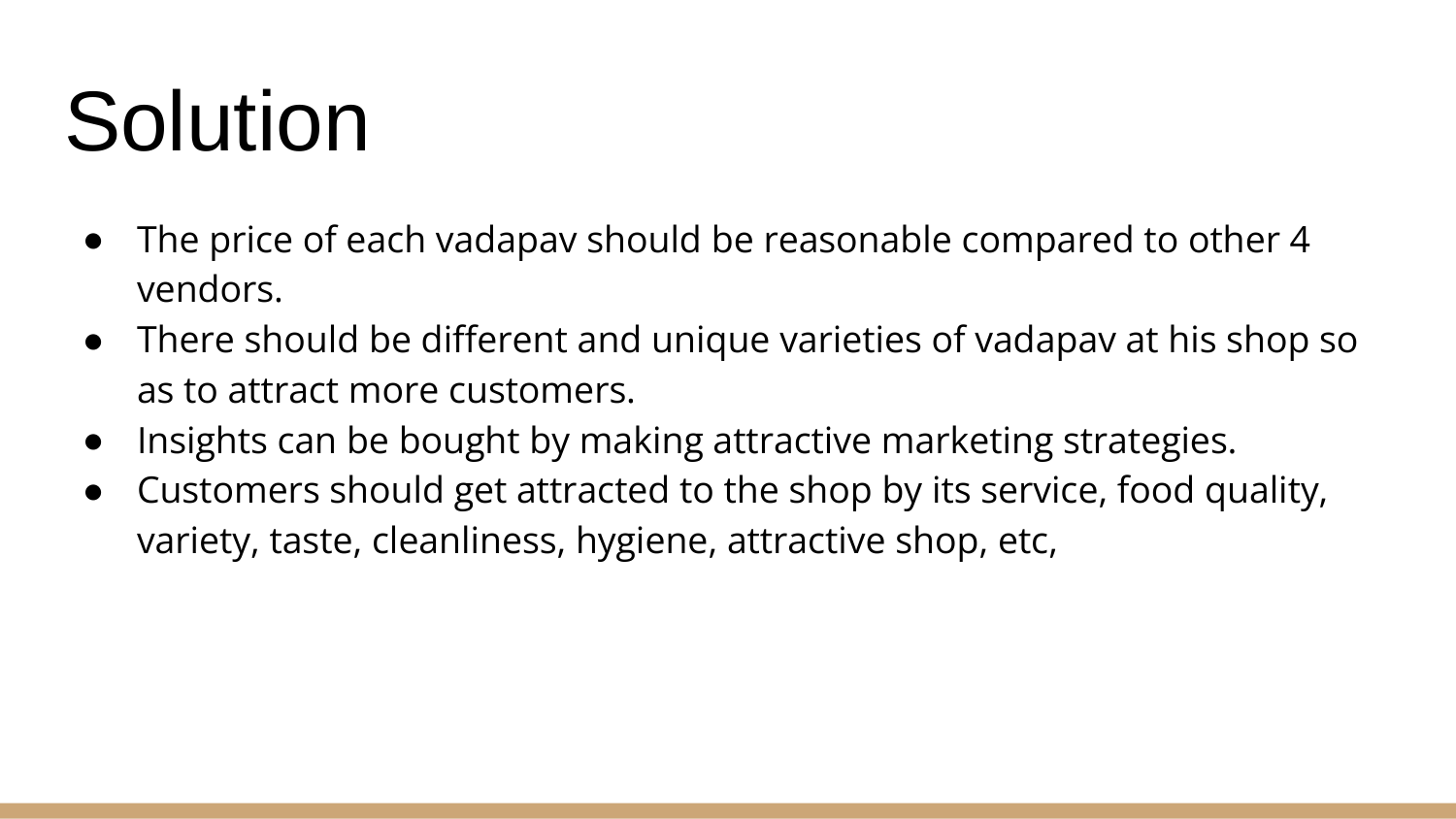

# Solution
The price of each vadapav should be reasonable compared to other 4 vendors.
There should be different and unique varieties of vadapav at his shop so as to attract more customers.
Insights can be bought by making attractive marketing strategies.
Customers should get attracted to the shop by its service, food quality, variety, taste, cleanliness, hygiene, attractive shop, etc,